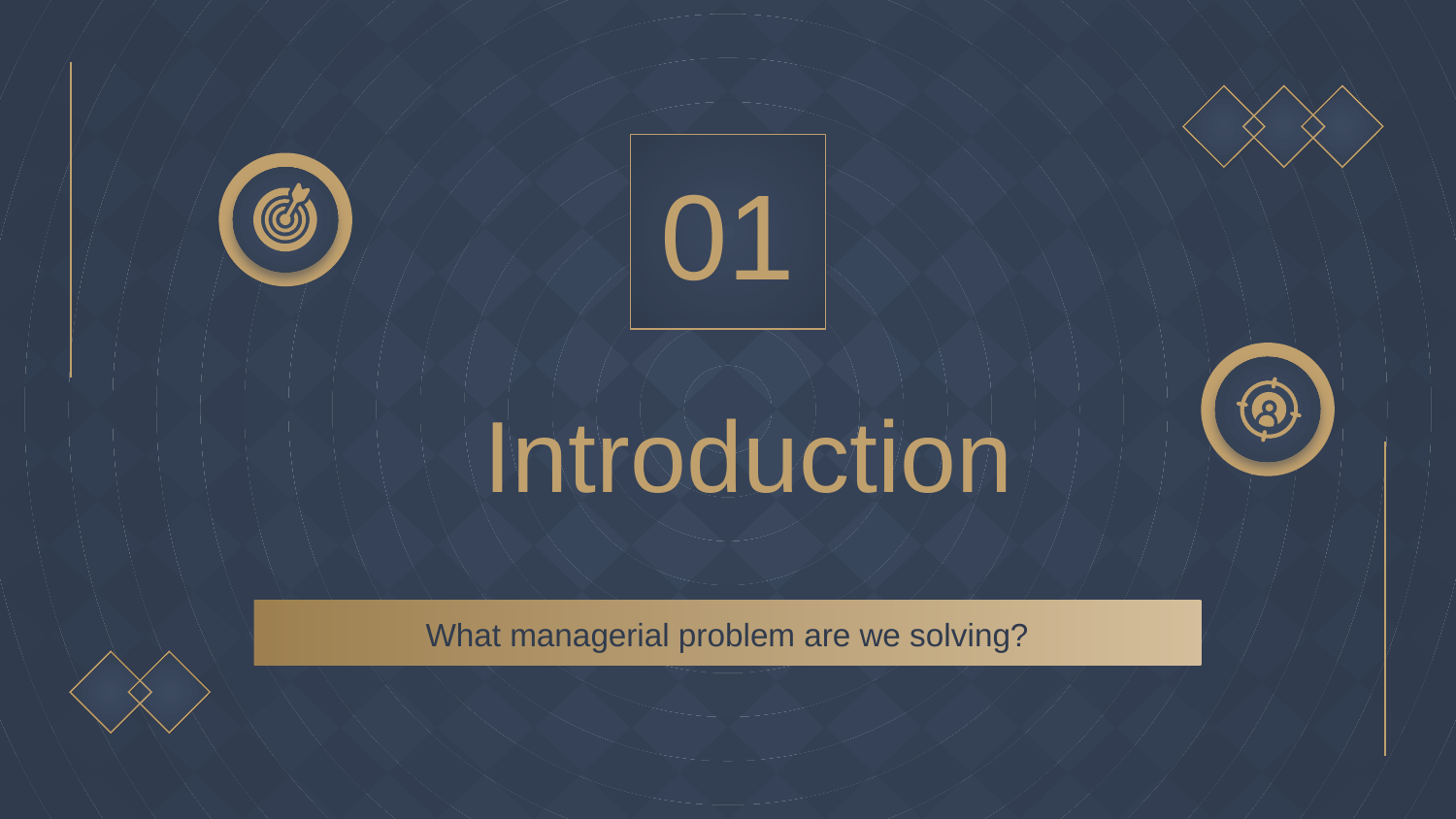

01

# Introduction

What managerial problem are we solving?